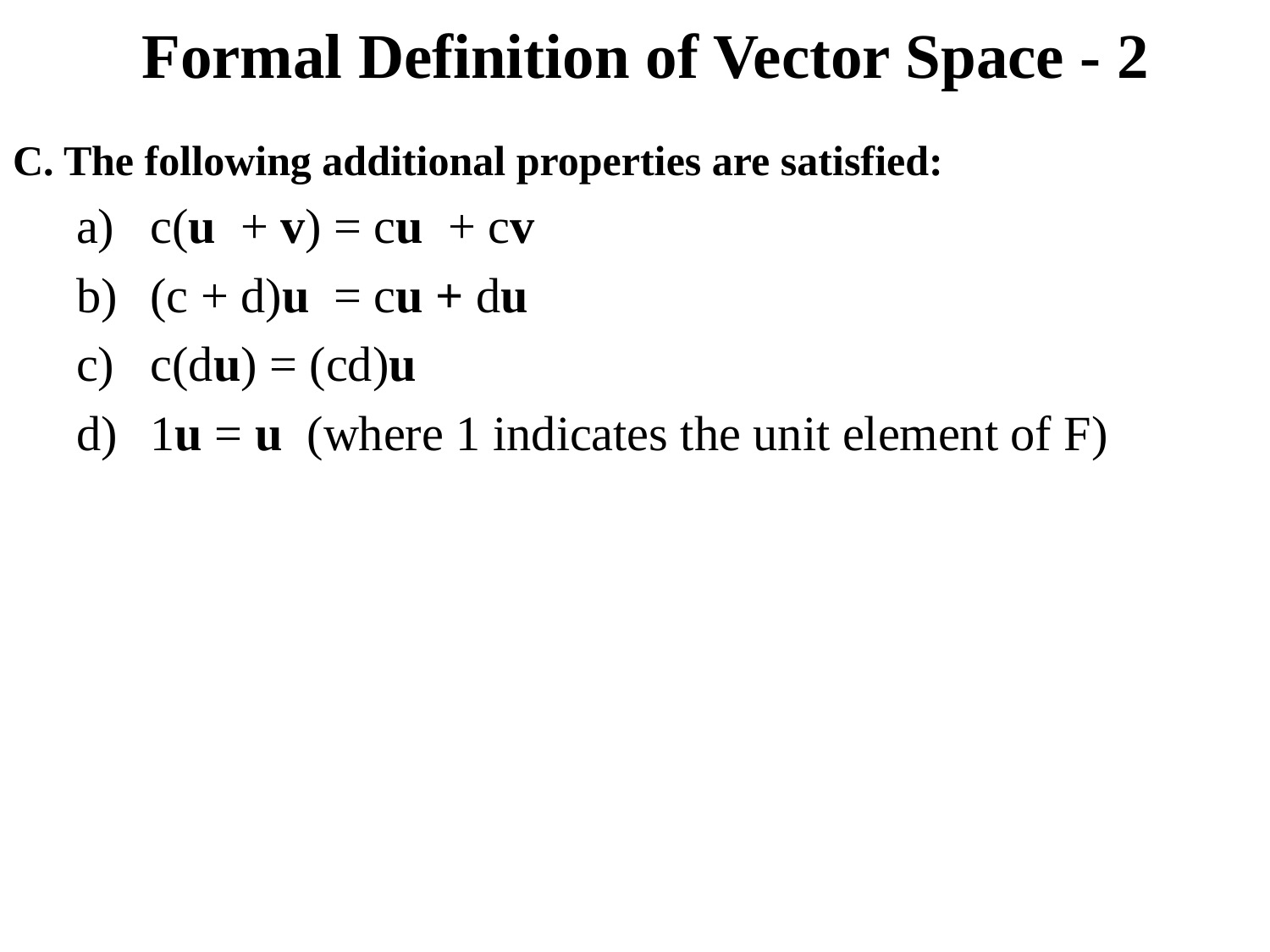

# Formal Definition of Vector Space - 2
C. The following additional properties are satisfied:
c(u  + v) = cu  + cv
(c + d)u  = cu + du
c(du) = (cd)u
1u = u  (where 1 indicates the unit element of F)